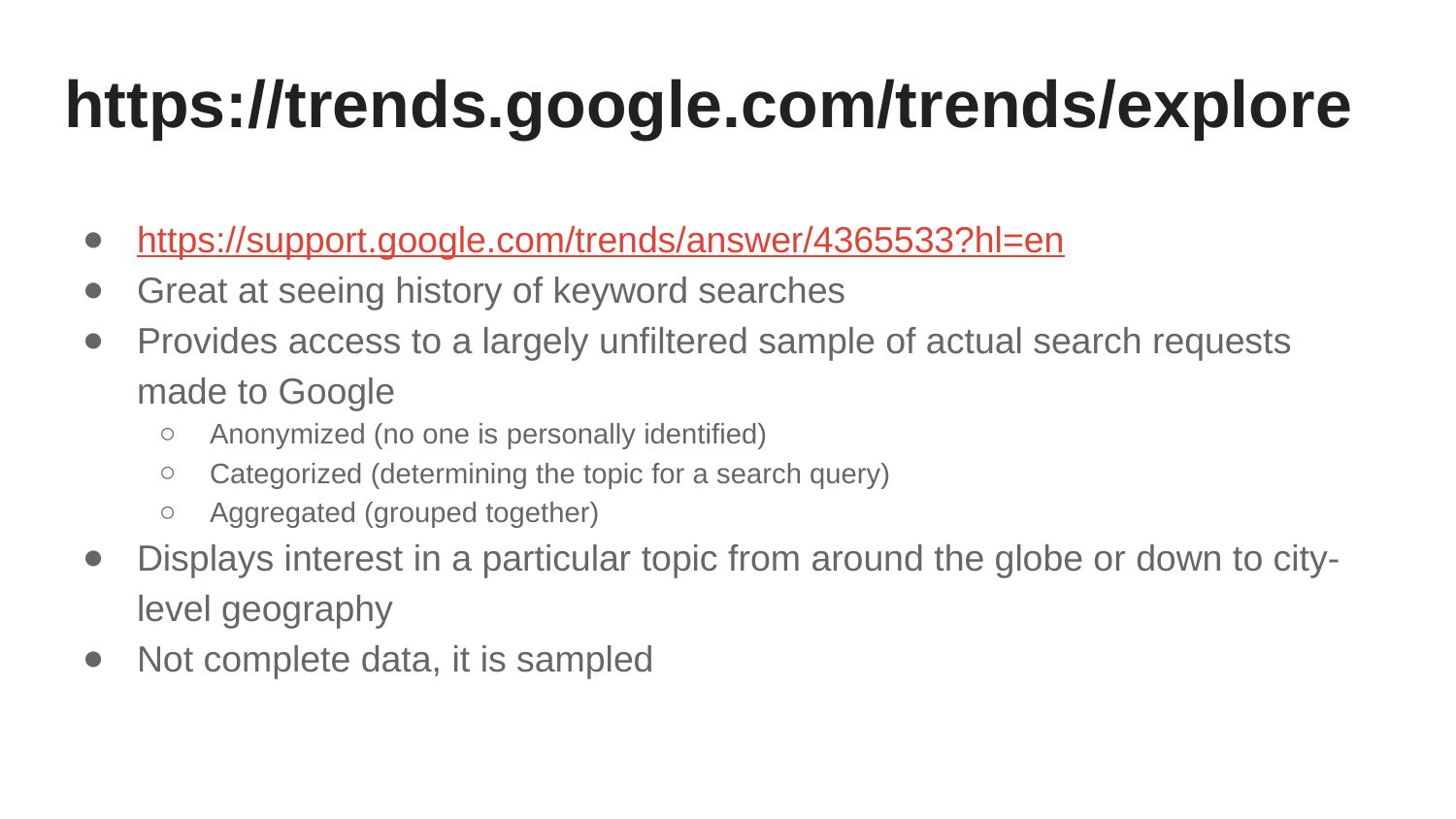

# https://trends.google.com/trends/explore
https://support.google.com/trends/answer/4365533?hl=en
Great at seeing history of keyword searches
Provides access to a largely unfiltered sample of actual search requests made to Google
Anonymized (no one is personally identified)
Categorized (determining the topic for a search query)
Aggregated (grouped together)
Displays interest in a particular topic from around the globe or down to city-level geography
Not complete data, it is sampled